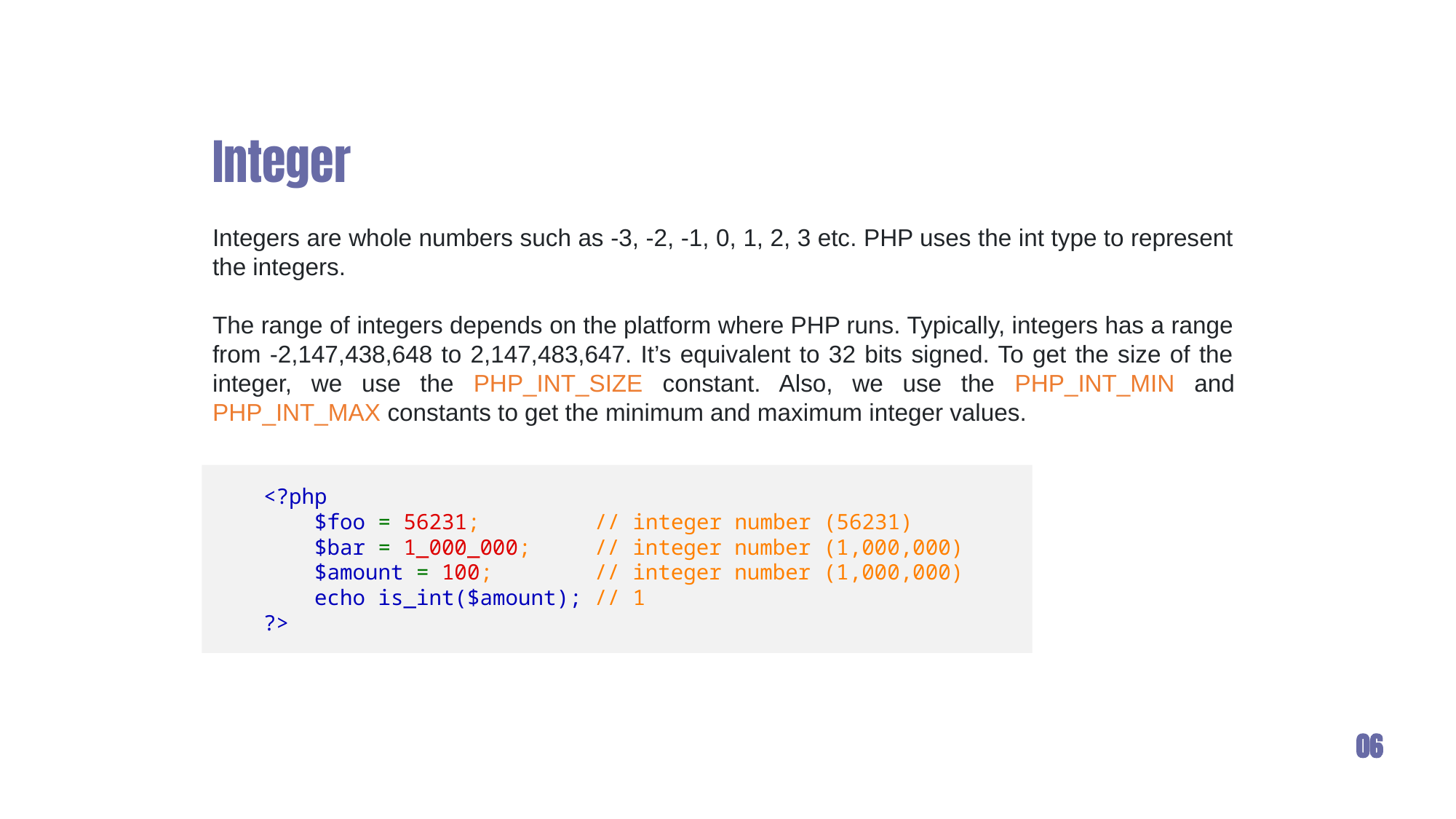

Integer
Integers are whole numbers such as -3, -2, -1, 0, 1, 2, 3 etc. PHP uses the int type to represent the integers.

The range of integers depends on the platform where PHP runs. Typically, integers has a range from -2,147,438,648 to 2,147,483,647. It’s equivalent to 32 bits signed. To get the size of the integer, we use the PHP_INT_SIZE constant. Also, we use the PHP_INT_MIN and PHP_INT_MAX constants to get the minimum and maximum integer values.
    <?php
        $foo = 56231;         // integer number (56231)
        $bar = 1_000_000;     // integer number (1,000,000)
        $amount = 100;        // integer number (1,000,000)
        echo is_int($amount); // 1
    ?>
06